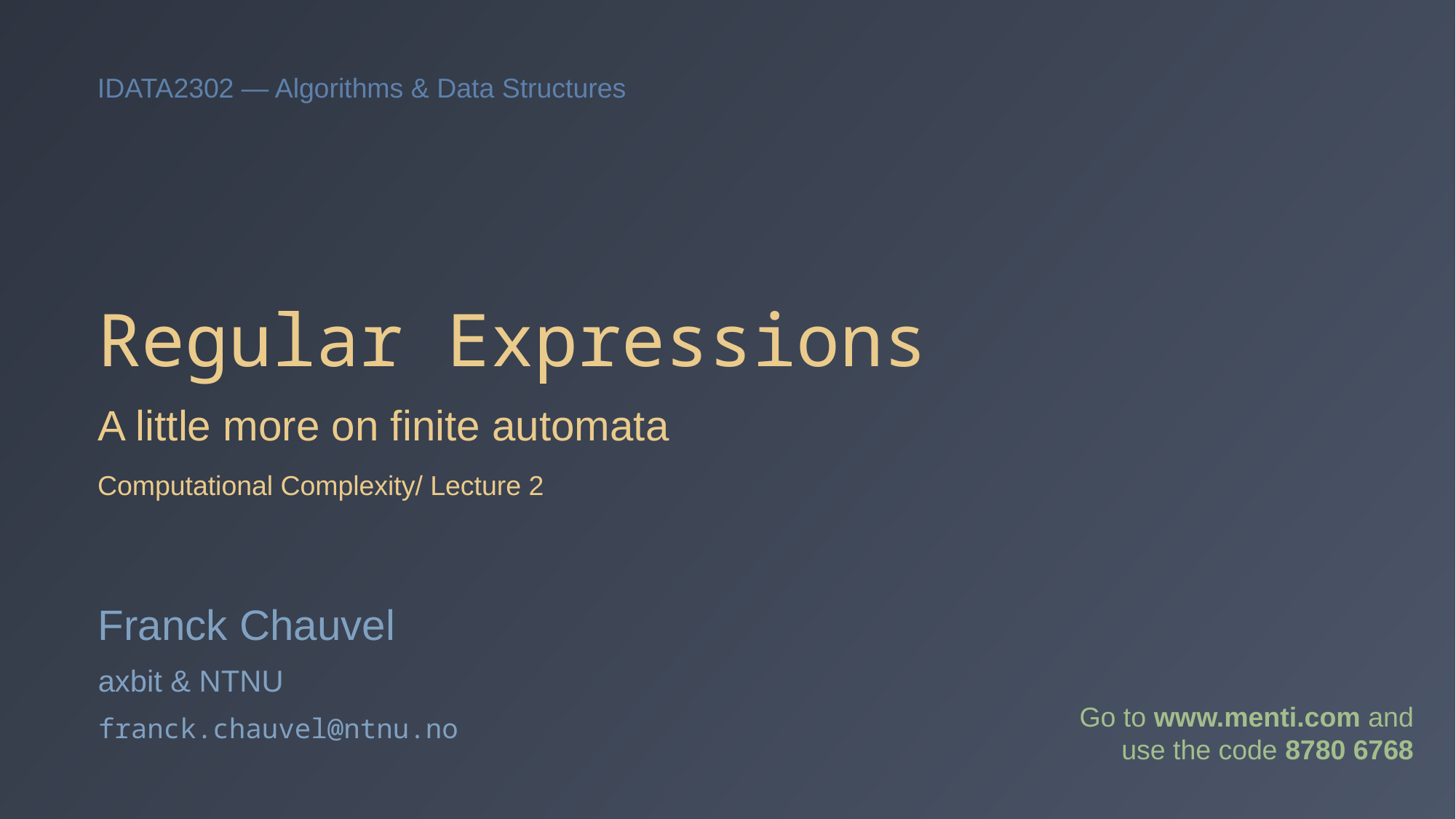

# Regular Expressions
A little more on finite automata
Computational Complexity/ Lecture 2
Franck Chauvel
axbit & NTNU
Go to www.menti.com and use the code 8780 6768
franck.chauvel@ntnu.no